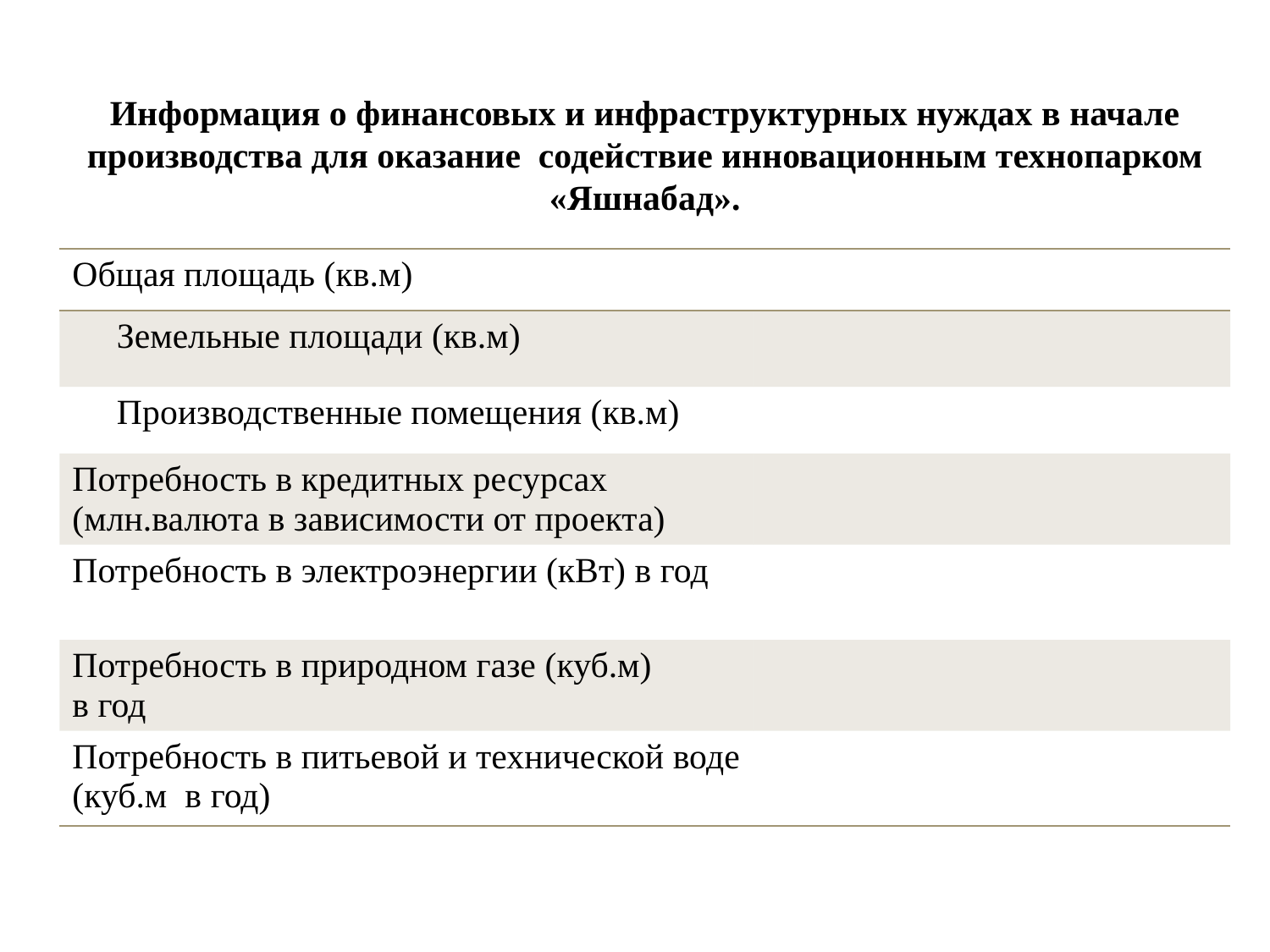

# Информация о финансовых и инфраструктурных нуждах в начале производства для оказание  содействие инновационным технопарком «Яшнабад».
| Общая площадь (кв.м) |  |
| --- | --- |
| Земельные площади (кв.м) |  |
| Производственные помещения (кв.м) |  |
| Потребность в кредитных ресурсах (млн.валюта в зависимости от проекта) |  |
| Потребность в электроэнергии (кВт) в год |  |
| Потребность в природном газе (куб.м) в год |  |
| Потребность в питьевой и технической воде (куб.м в год) |  |